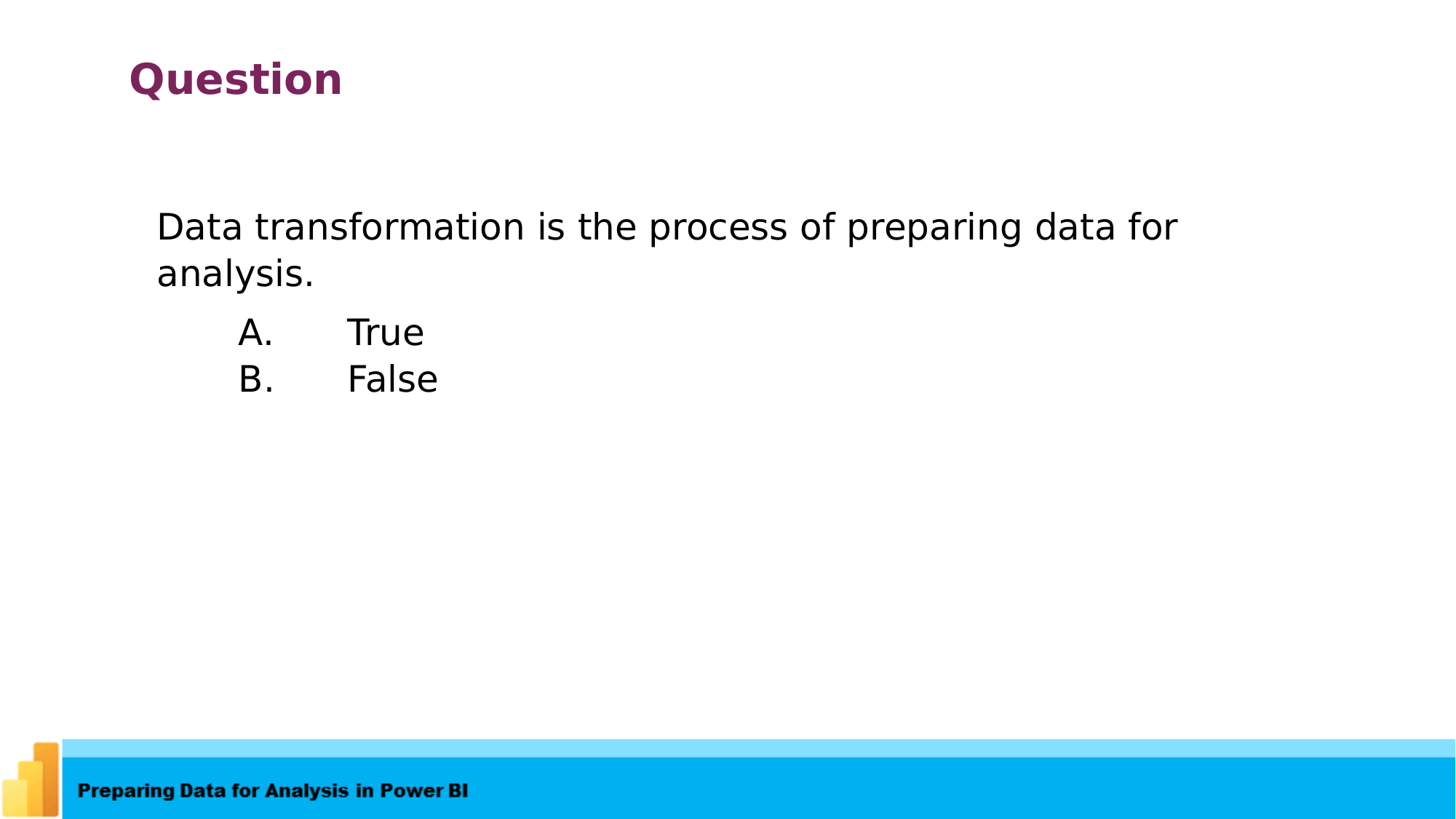

Question
Data transformation is the process of preparing data for analysis.
A.	True
B.	False